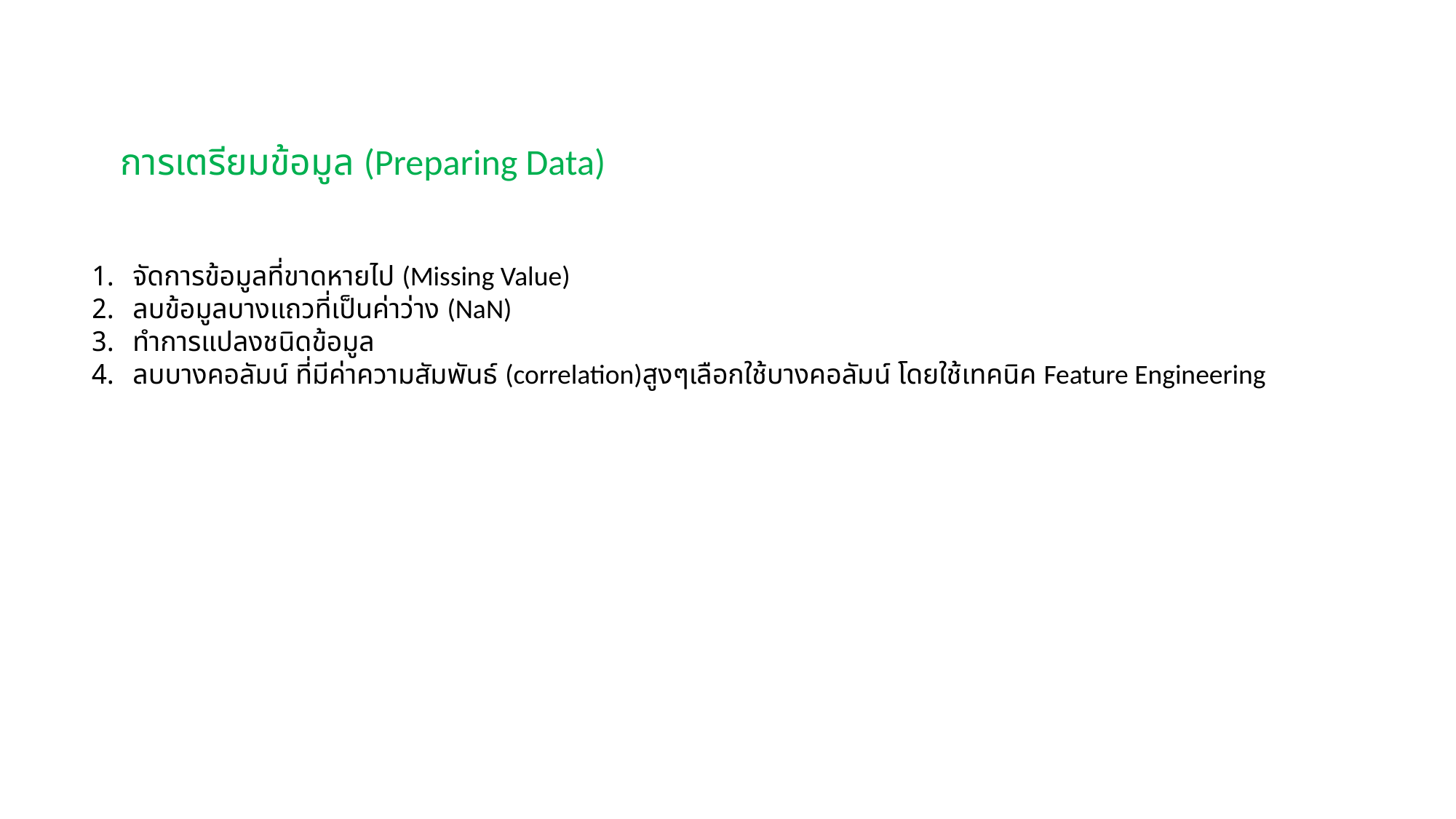

การเตรียมข้อมูล (Preparing Data)
จัดการข้อมูลที่ขาดหายไป (Missing Value)
ลบข้อมูลบางแถวที่เป็นค่าว่าง (NaN)
ทำการแปลงชนิดข้อมูล
ลบบางคอลัมน์ ที่มีค่าความสัมพันธ์ (correlation)สูงๆเลือกใช้บางคอลัมน์ โดยใช้เทคนิค Feature Engineering